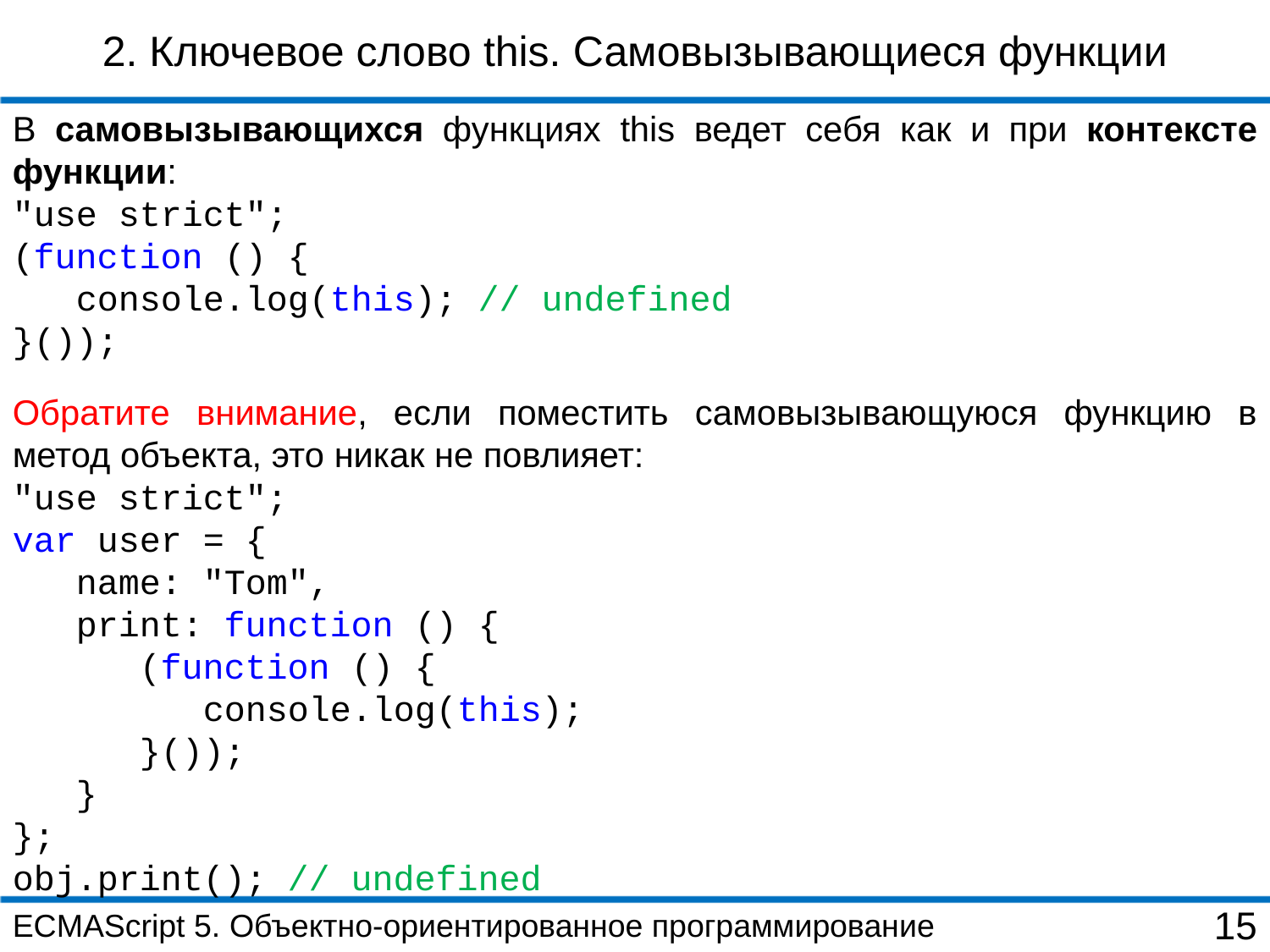

2. Ключевое слово this. Самовызывающиеся функции
В самовызывающихся функциях this ведет себя как и при контексте функции:
"use strict";
(function () {
   console.log(this); // undefined
}());

Обратите внимание, если поместить самовызывающуюся функцию в метод объекта, это никак не повлияет:
"use strict";
var user = {
   name: "Tom",
   print: function () {
      (function () {
         console.log(this);
      }());
   }
};
obj.print(); // undefined
ECMAScript 5. Объектно-ориентированное программирование
15